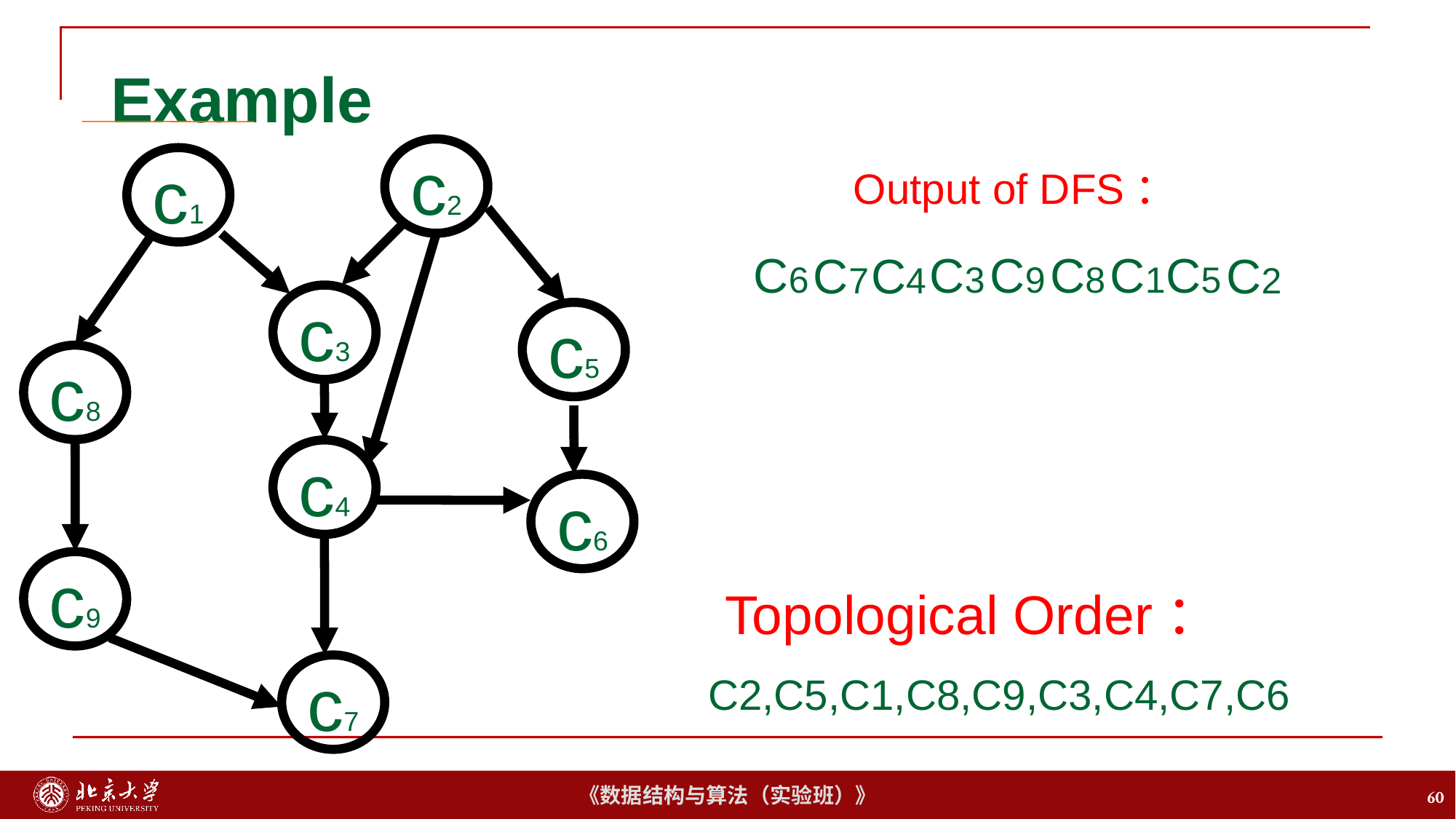

# Example
c2
c1
Output of DFS：

C6
C3
C9
C8
C1
C5
C7
C4
C2
c3
c5
c8

c4
c6

c9
Topological Order：

c7
C2,C5,C1,C8,C9,C3,C4,C7,C6
60